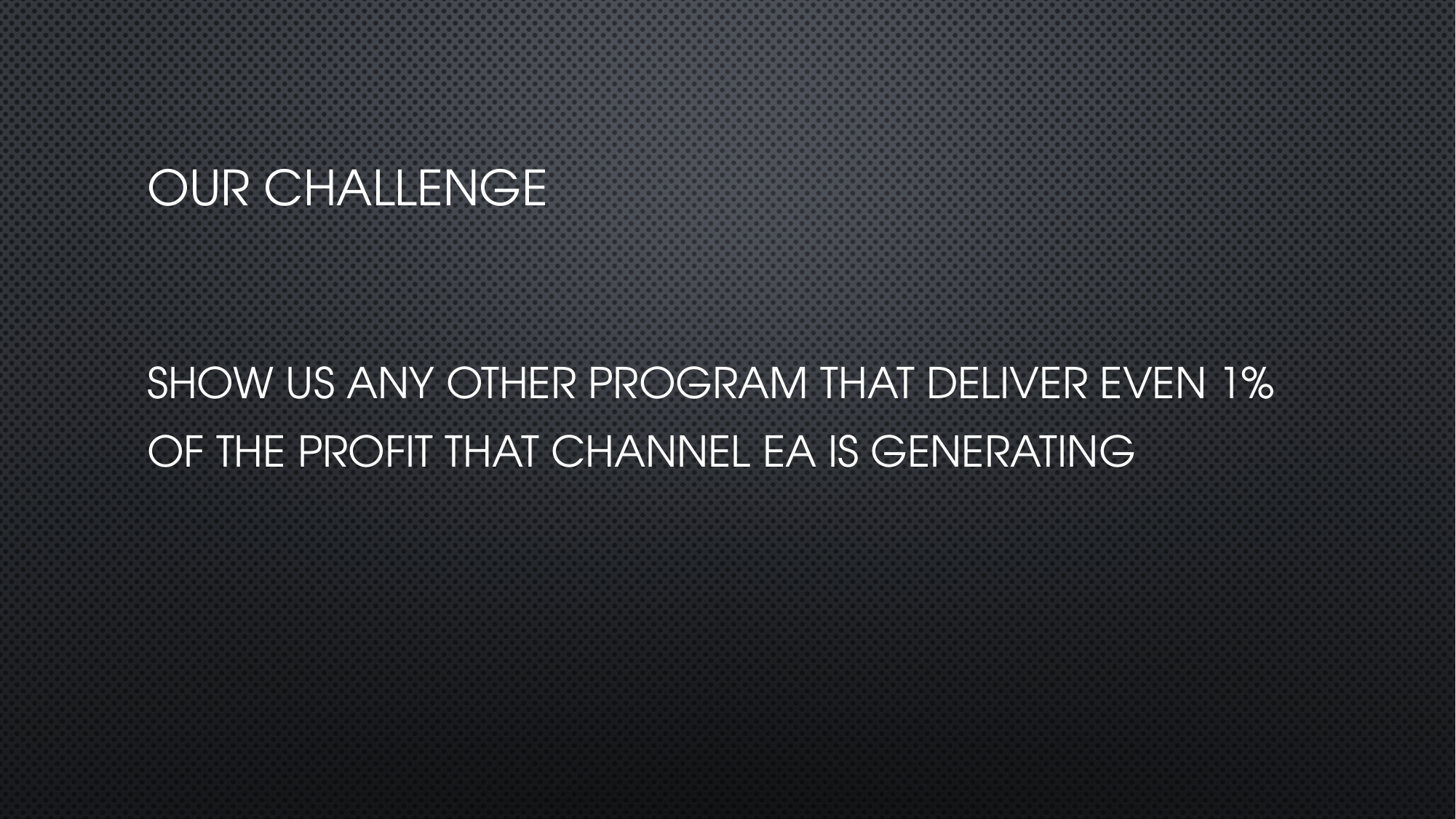

# OUR challenge
SHOW US ANY OTHER PROGRAM THAT DELIVER EVEN 1%
OF THE PROFIT THAT CHANNEL EA IS GENERATING